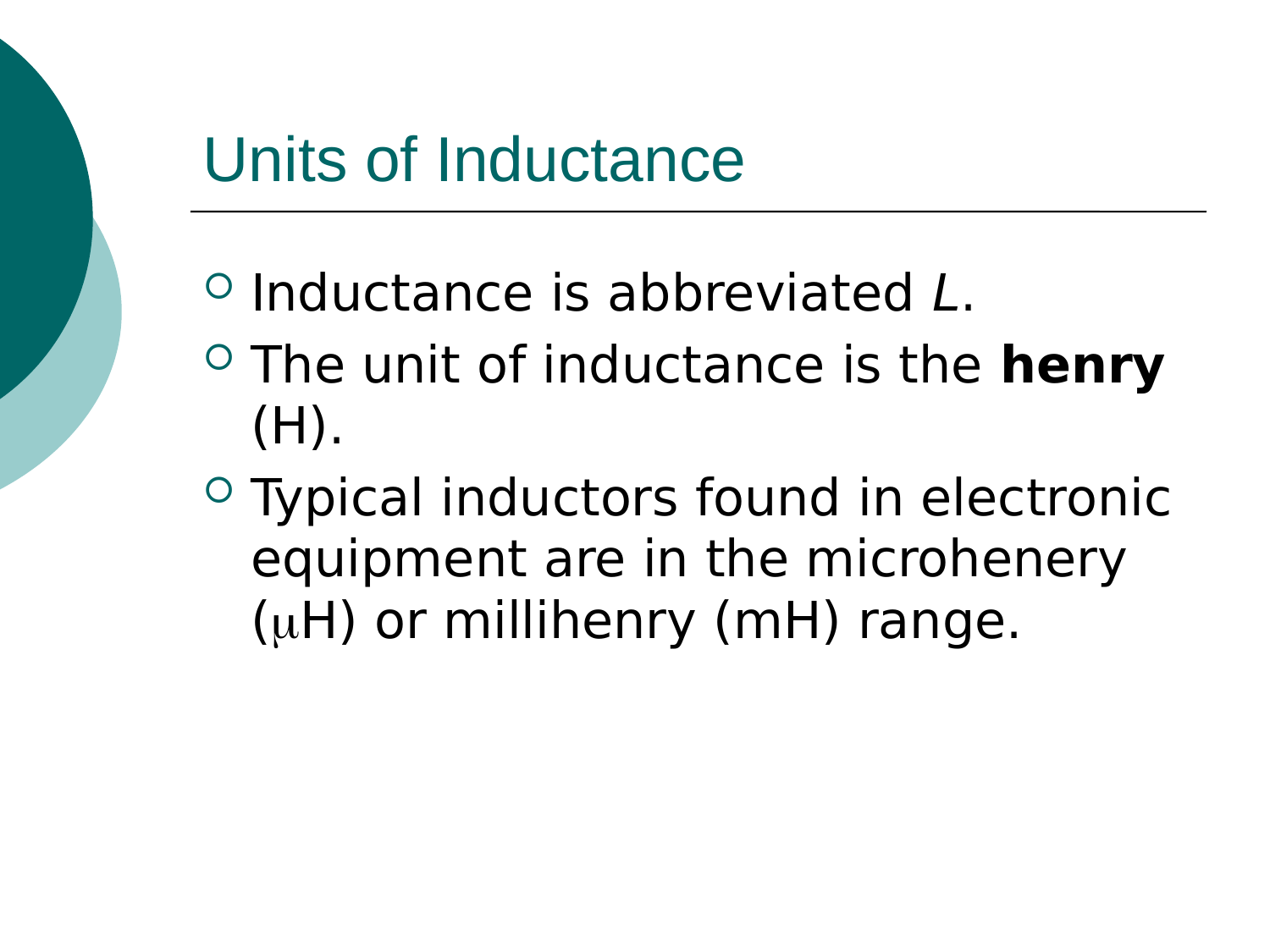

# Units of Inductance
Inductance is abbreviated L.
The unit of inductance is the henry (H).
Typical inductors found in electronic equipment are in the microhenery (μH) or millihenry (mH) range.